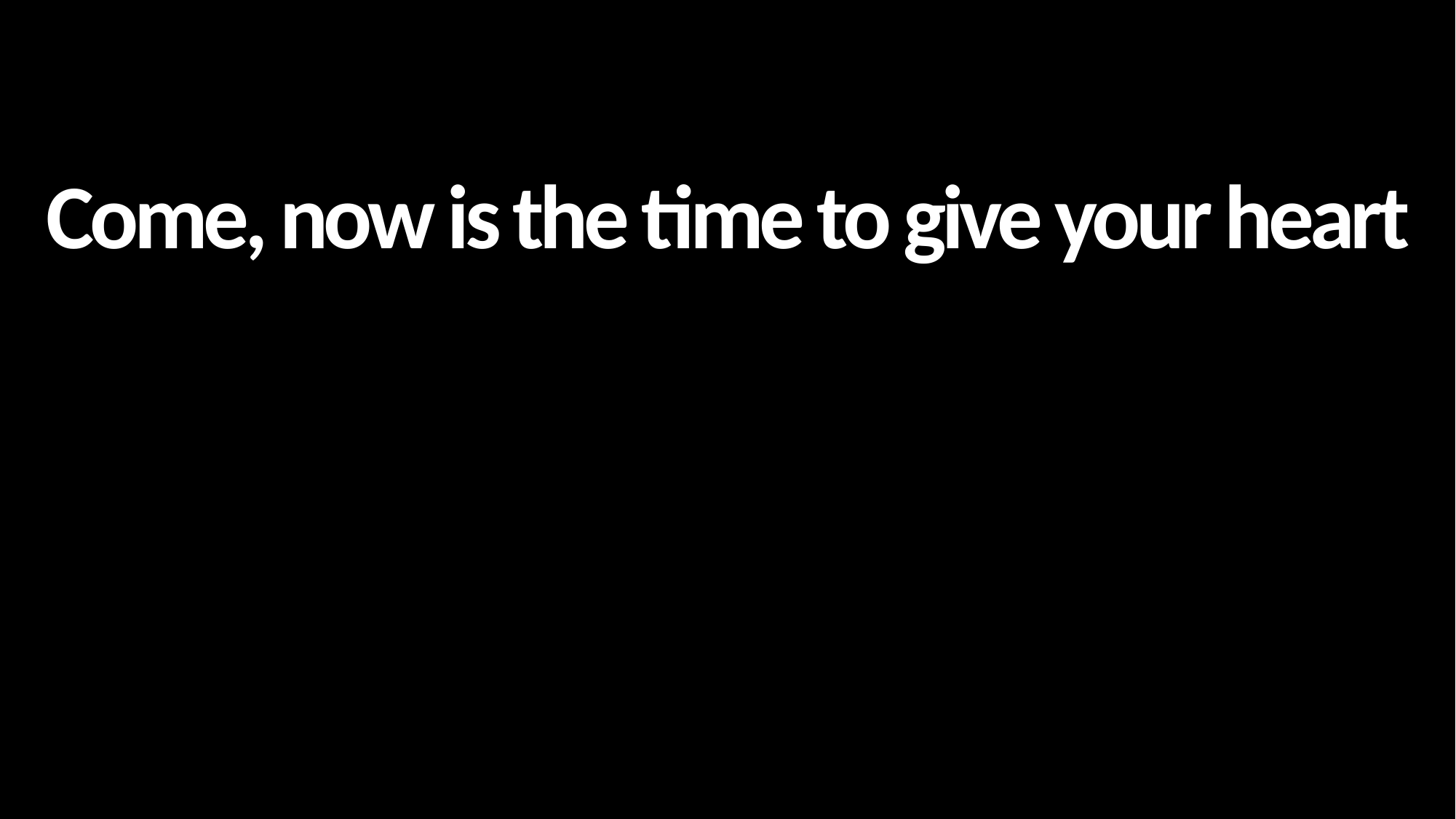

Come, now is the time to give your heart